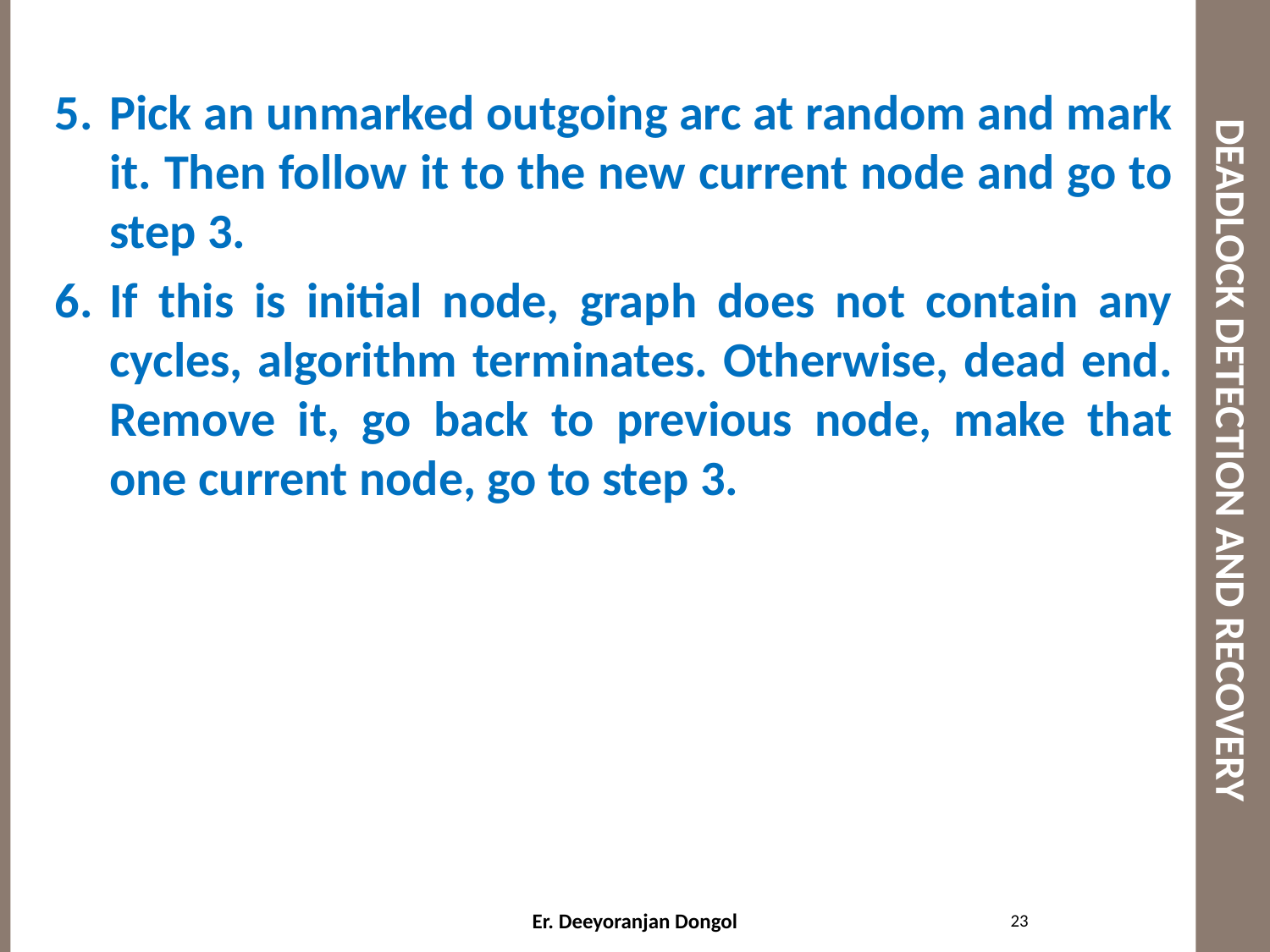

# DEADLOCK DETECTION AND RECOVERY
Pick an unmarked outgoing arc at random and mark it. Then follow it to the new current node and go to step 3.
If this is initial node, graph does not contain any cycles, algorithm terminates. Otherwise, dead end. Remove it, go back to previous node, make that one current node, go to step 3.
23
Er. Deeyoranjan Dongol